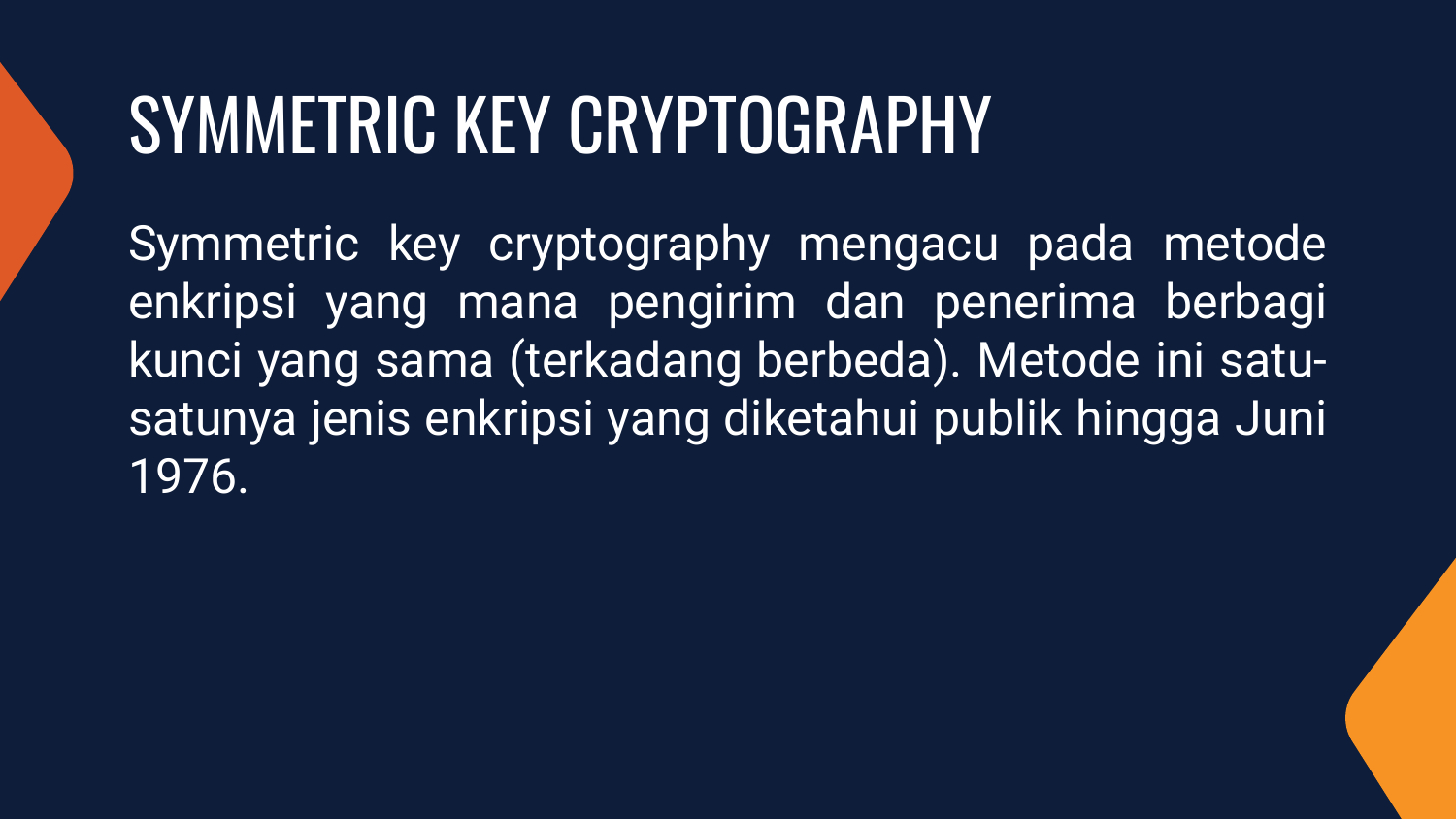

# SYMMETRIC KEY CRYPTOGRAPHY
Symmetric key cryptography mengacu pada metode enkripsi yang mana pengirim dan penerima berbagi kunci yang sama (terkadang berbeda). Metode ini satu-satunya jenis enkripsi yang diketahui publik hingga Juni 1976.